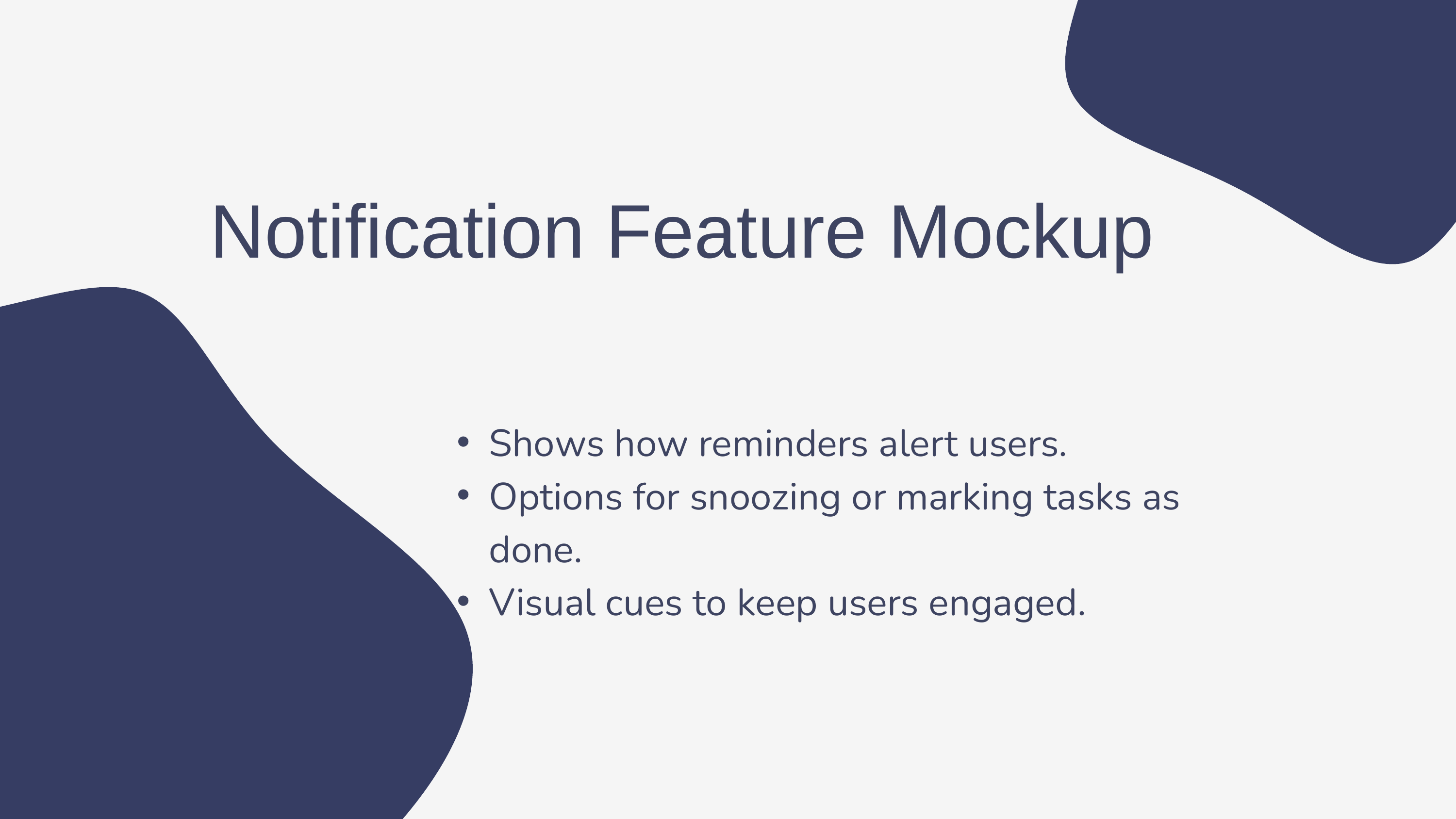

Notification Feature Mockup
Shows how reminders alert users.
Options for snoozing or marking tasks as done.
Visual cues to keep users engaged.